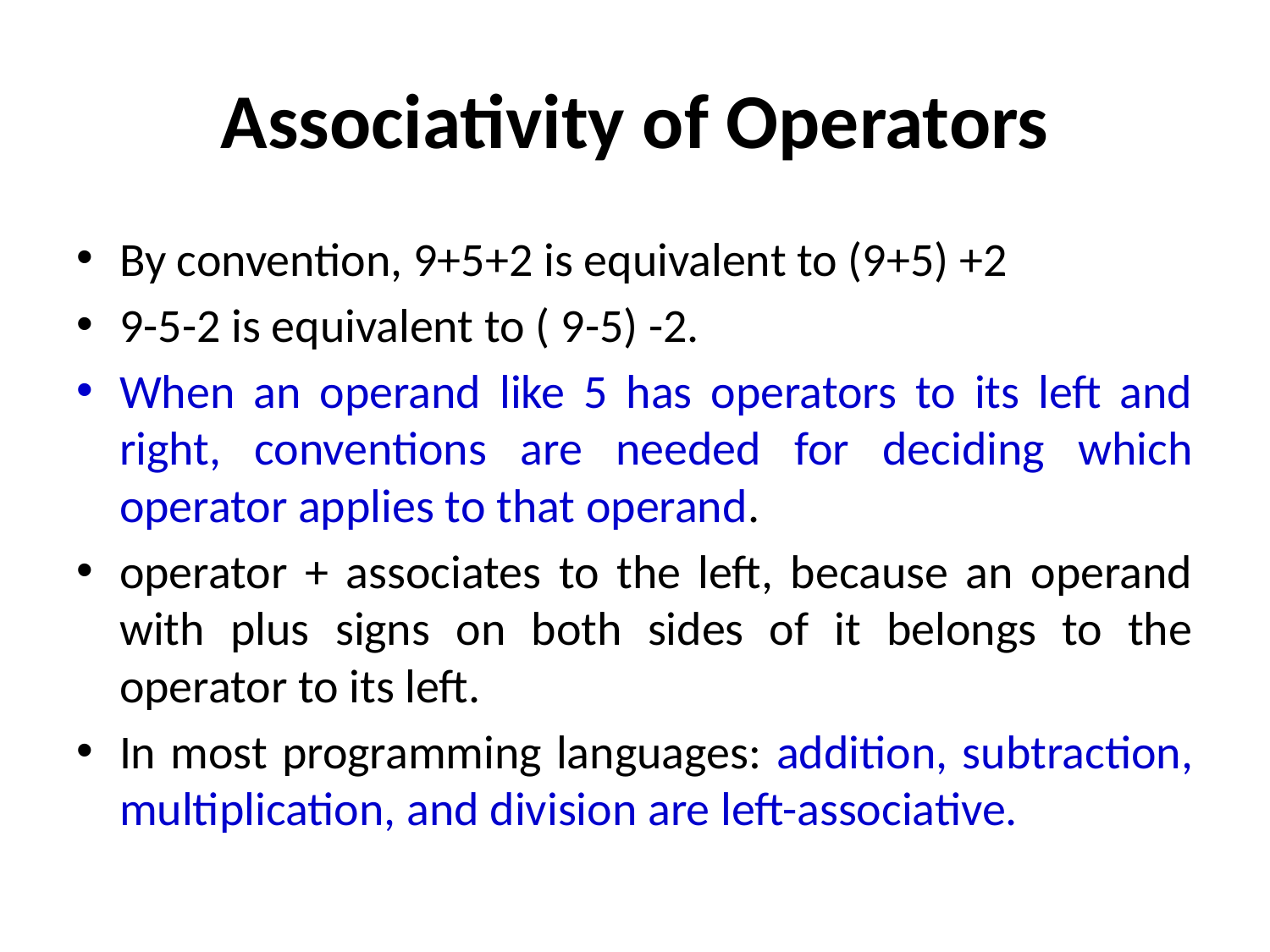

# Associativity of Operators
By convention, 9+5+2 is equivalent to (9+5) +2
9-5-2 is equivalent to ( 9-5) -2.
When an operand like 5 has operators to its left and right, conventions are needed for deciding which operator applies to that operand.
operator + associates to the left, because an operand with plus signs on both sides of it belongs to the operator to its left.
In most programming languages: addition, subtraction, multiplication, and division are left-associative.